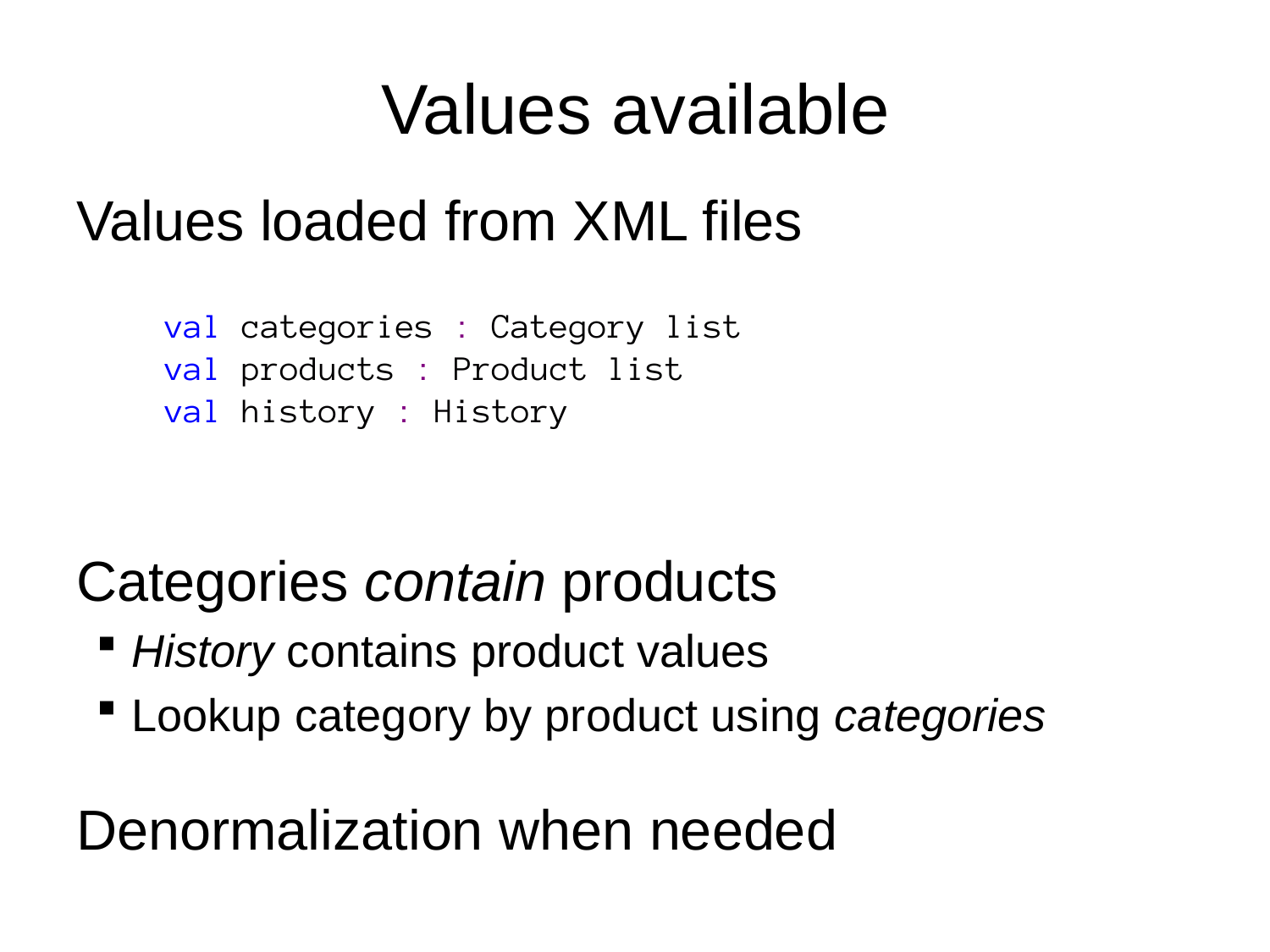

# Values available
Values loaded from XML files

Categories contain products
History contains product values
Lookup category by product using categories
Denormalization when needed
val categories : Category list
val products : Product list
val history : History